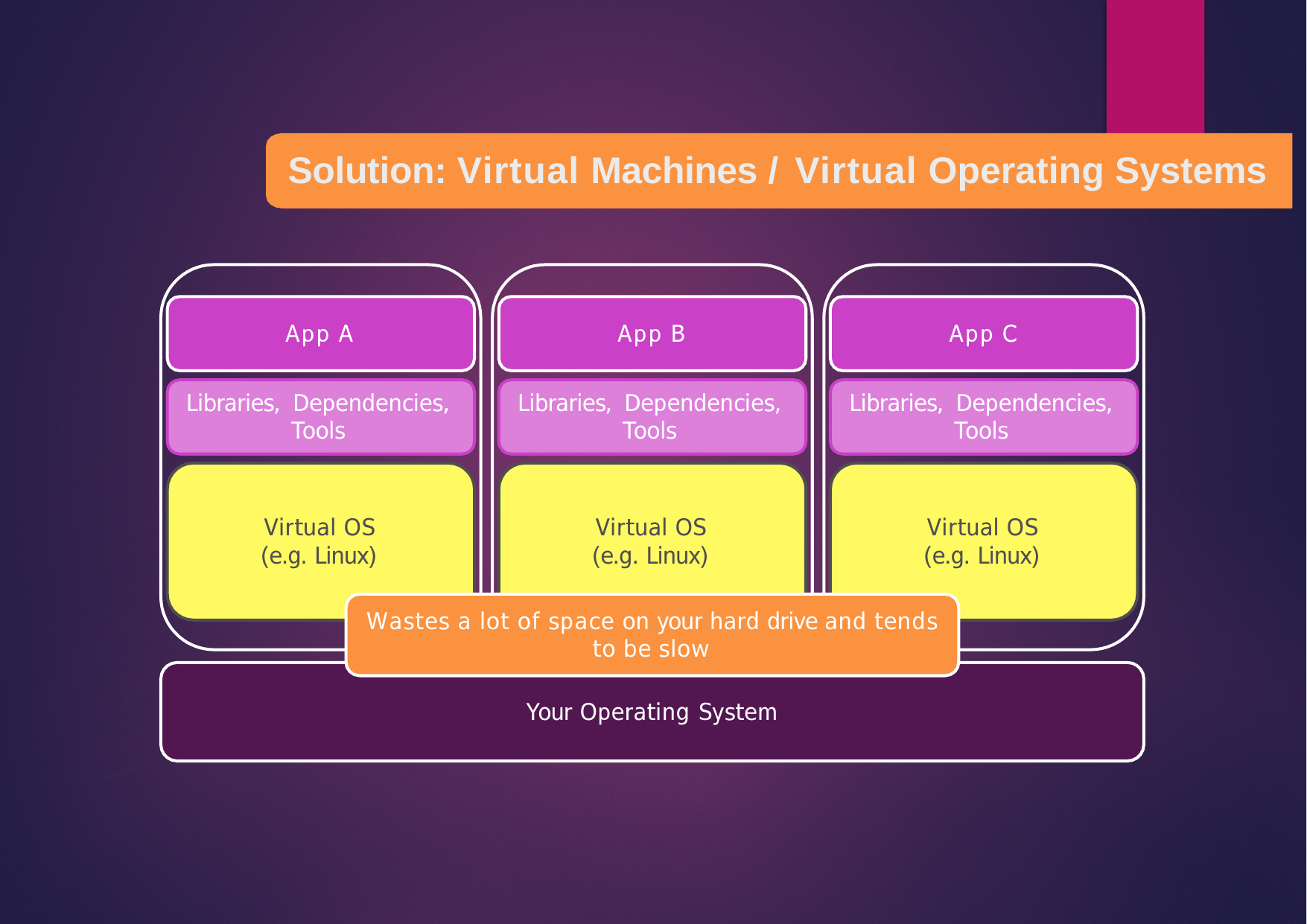

# Solution: Virtual Machines / Virtual Operating Systems

App A
App B
App C

Libraries, Dependencies, Tools
Libraries, Dependencies, Tools
Libraries, Dependencies, Tools

Virtual OS (e.g. Linux)
Virtual OS (e.g. Linux)
Virtual OS (e.g. Linux)

Wastes a lot of space on your hard drive and tends to be slow

Your Operating System